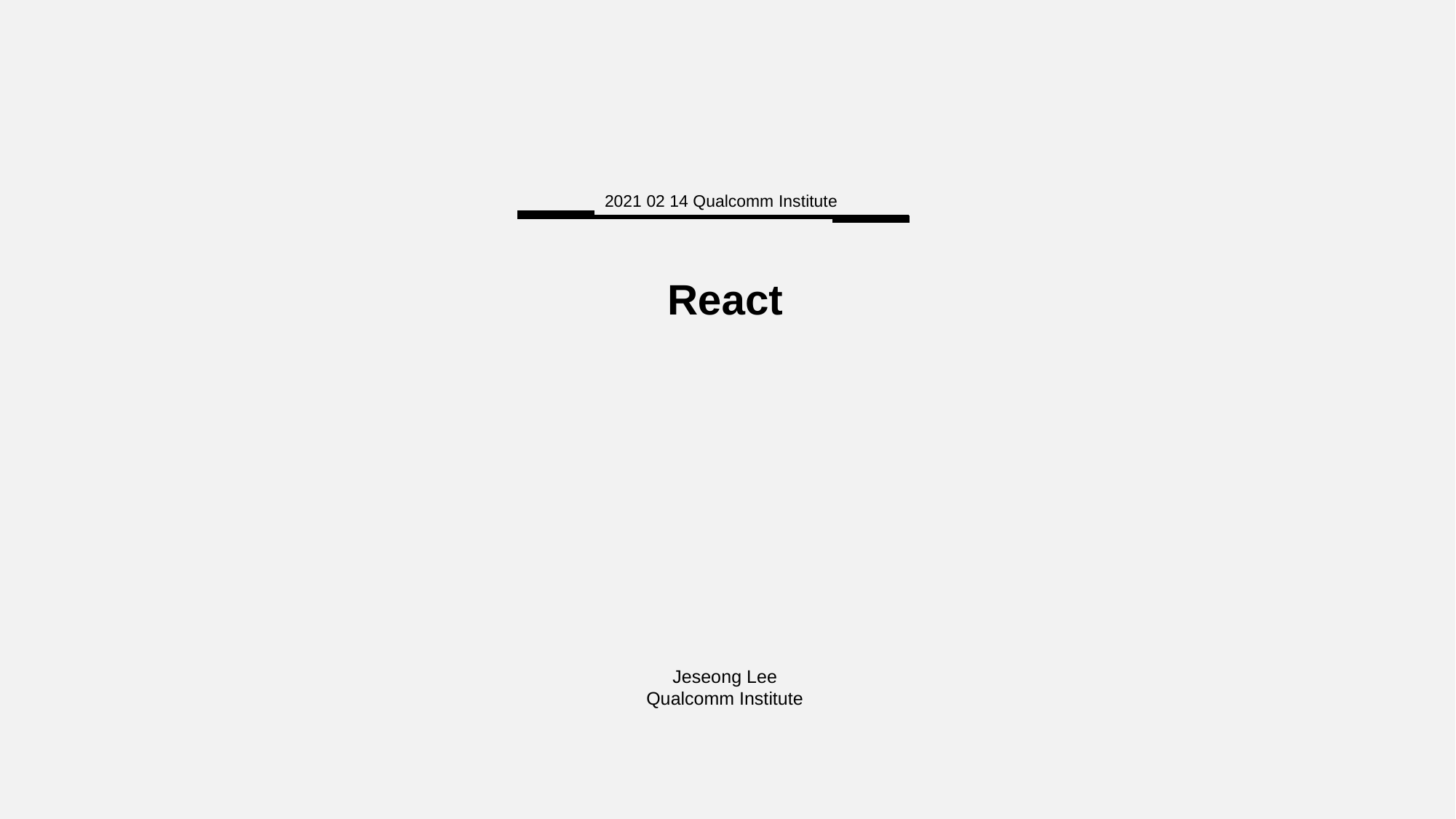

2021 02 14 Qualcomm Institute

React
Jeseong Lee
Qualcomm Institute